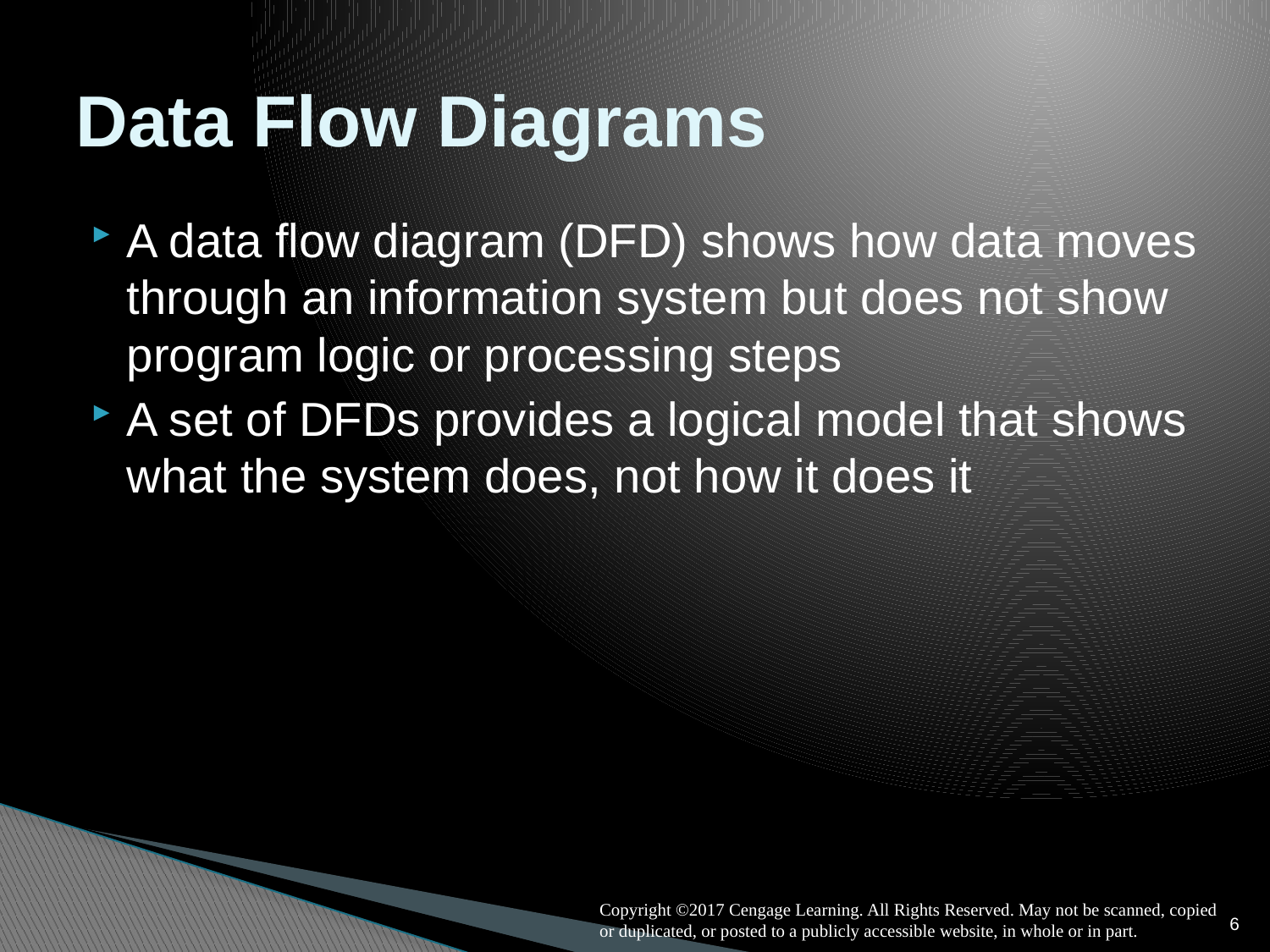

# Data Flow Diagrams
A data flow diagram (DFD) shows how data moves through an information system but does not show program logic or processing steps
A set of DFDs provides a logical model that shows what the system does, not how it does it
6
Copyright ©2017 Cengage Learning. All Rights Reserved. May not be scanned, copied or duplicated, or posted to a publicly accessible website, in whole or in part.